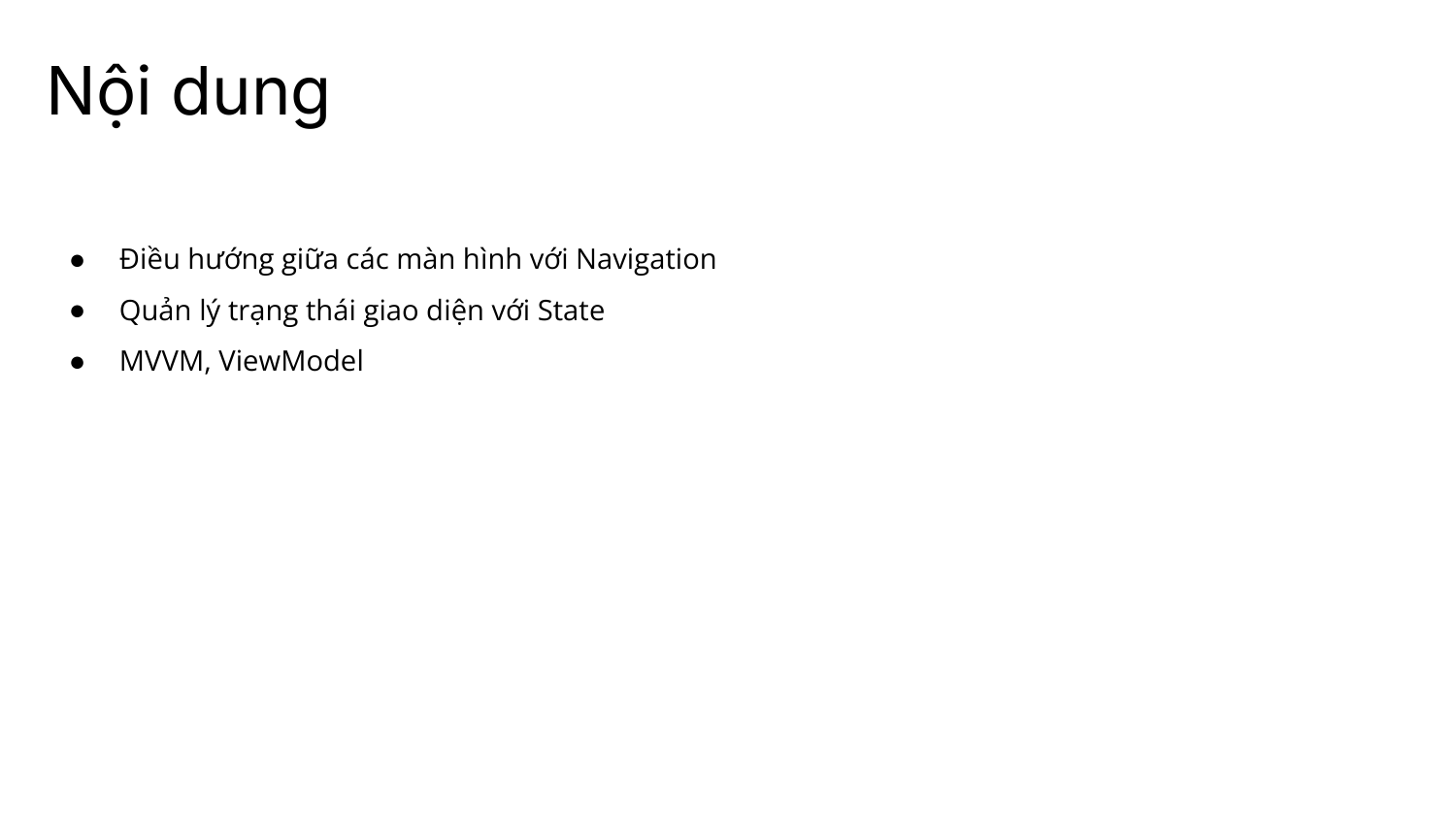

# Nội dung
Điều hướng giữa các màn hình với Navigation
Quản lý trạng thái giao diện với State
MVVM, ViewModel